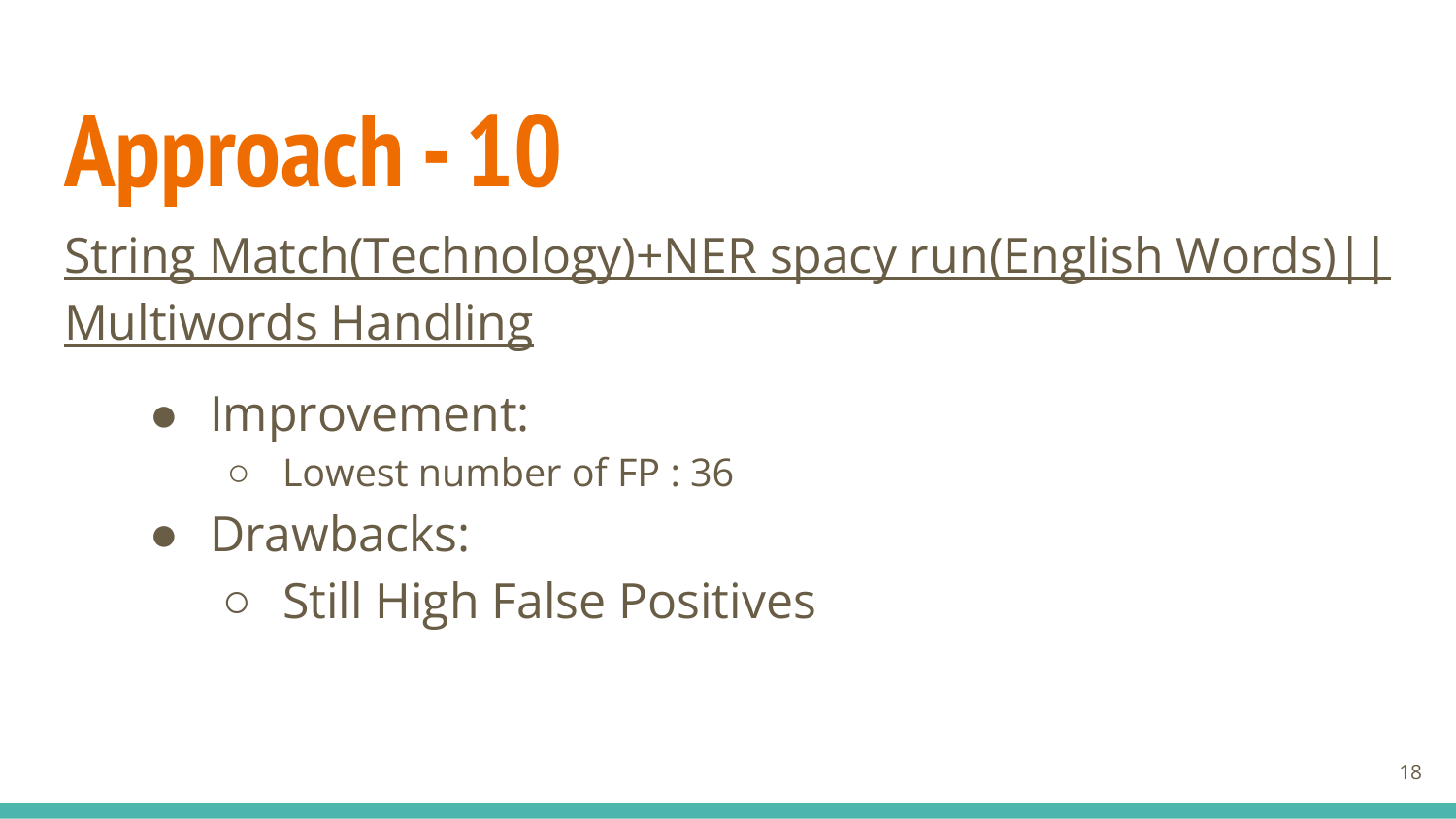

# Approach - 10
String Match(Technology)+NER spacy run(English Words)|| Multiwords Handling
Improvement:
Lowest number of FP : 36
Drawbacks:
Still High False Positives
18